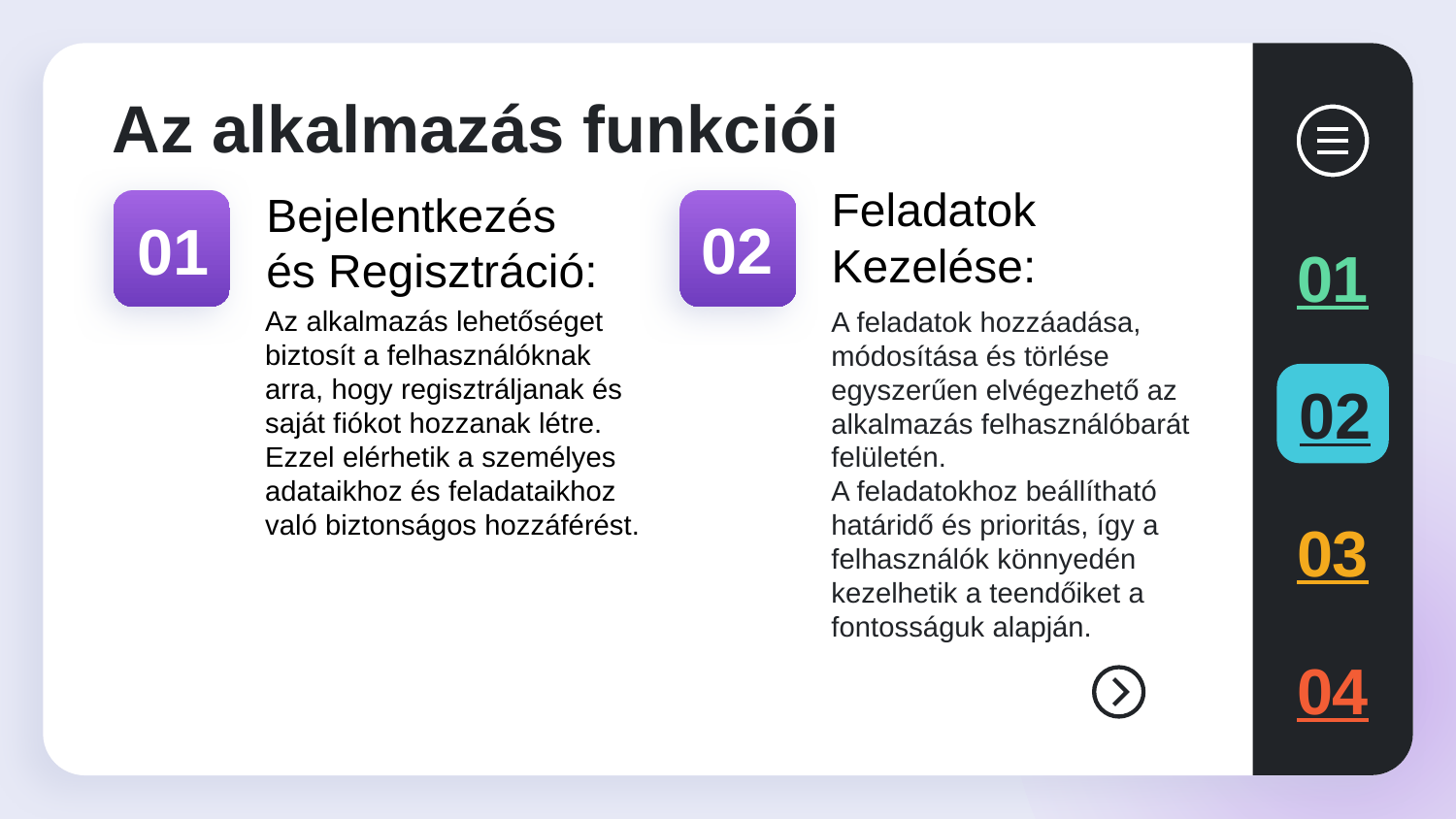

# Az alkalmazás funkciói

Feladatok Kezelése:
Bejelentkezés és Regisztráció:

02
01
01
Az alkalmazás lehetőséget biztosít a felhasználóknak arra, hogy regisztráljanak és saját fiókot hozzanak létre. Ezzel elérhetik a személyes adataikhoz és feladataikhoz való biztonságos hozzáférést.
A feladatok hozzáadása, módosítása és törlése egyszerűen elvégezhető az alkalmazás felhasználóbarát felületén.
A feladatokhoz beállítható határidő és prioritás, így a felhasználók könnyedén kezelhetik a teendőiket a fontosságuk alapján.

02
02
03
04